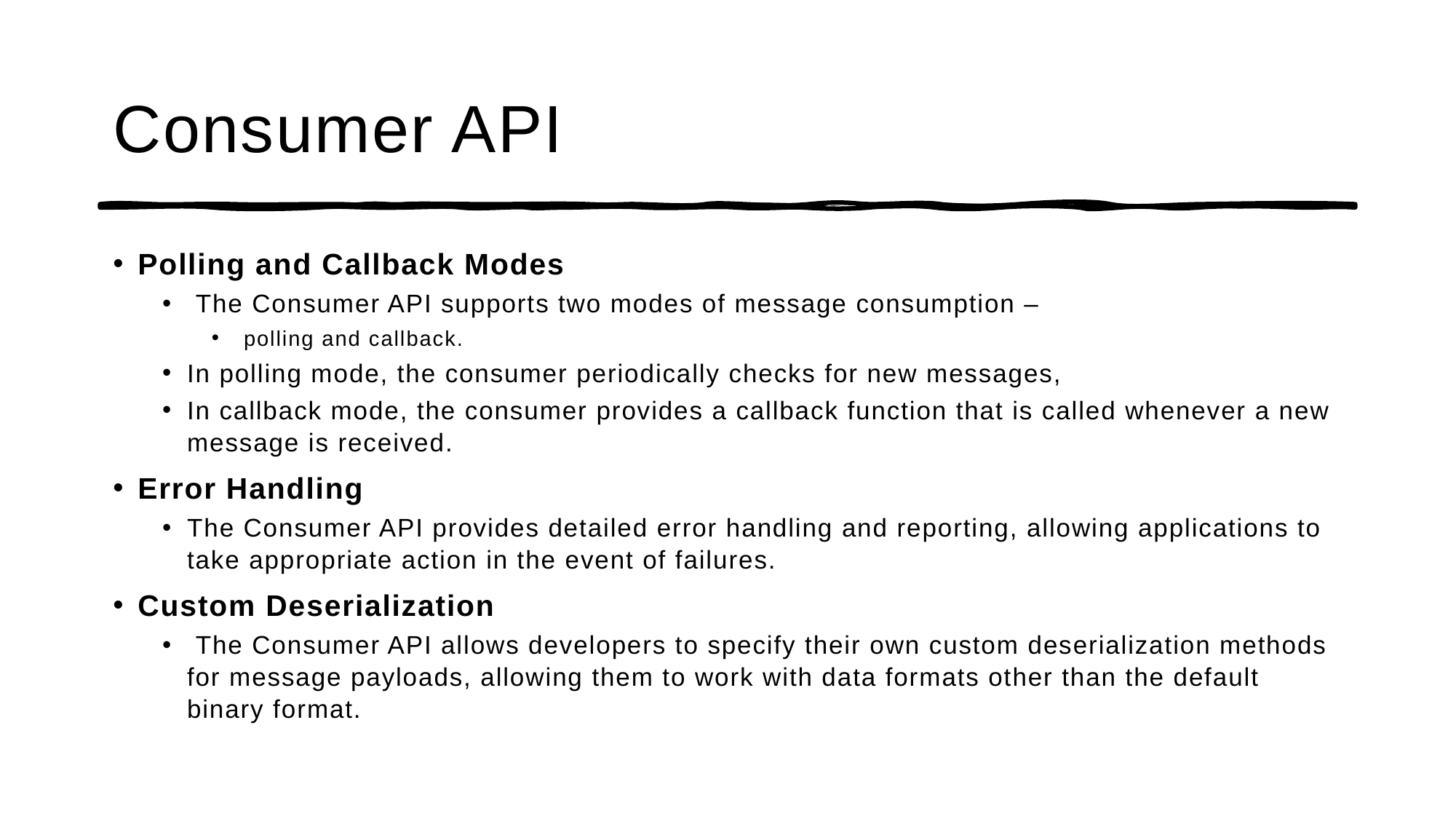

# Consumer API
Polling and Callback Modes
 The Consumer API supports two modes of message consumption –
 polling and callback.
In polling mode, the consumer periodically checks for new messages,
In callback mode, the consumer provides a callback function that is called whenever a new message is received.
Error Handling
The Consumer API provides detailed error handling and reporting, allowing applications to take appropriate action in the event of failures.
Custom Deserialization
 The Consumer API allows developers to specify their own custom deserialization methods for message payloads, allowing them to work with data formats other than the default binary format.